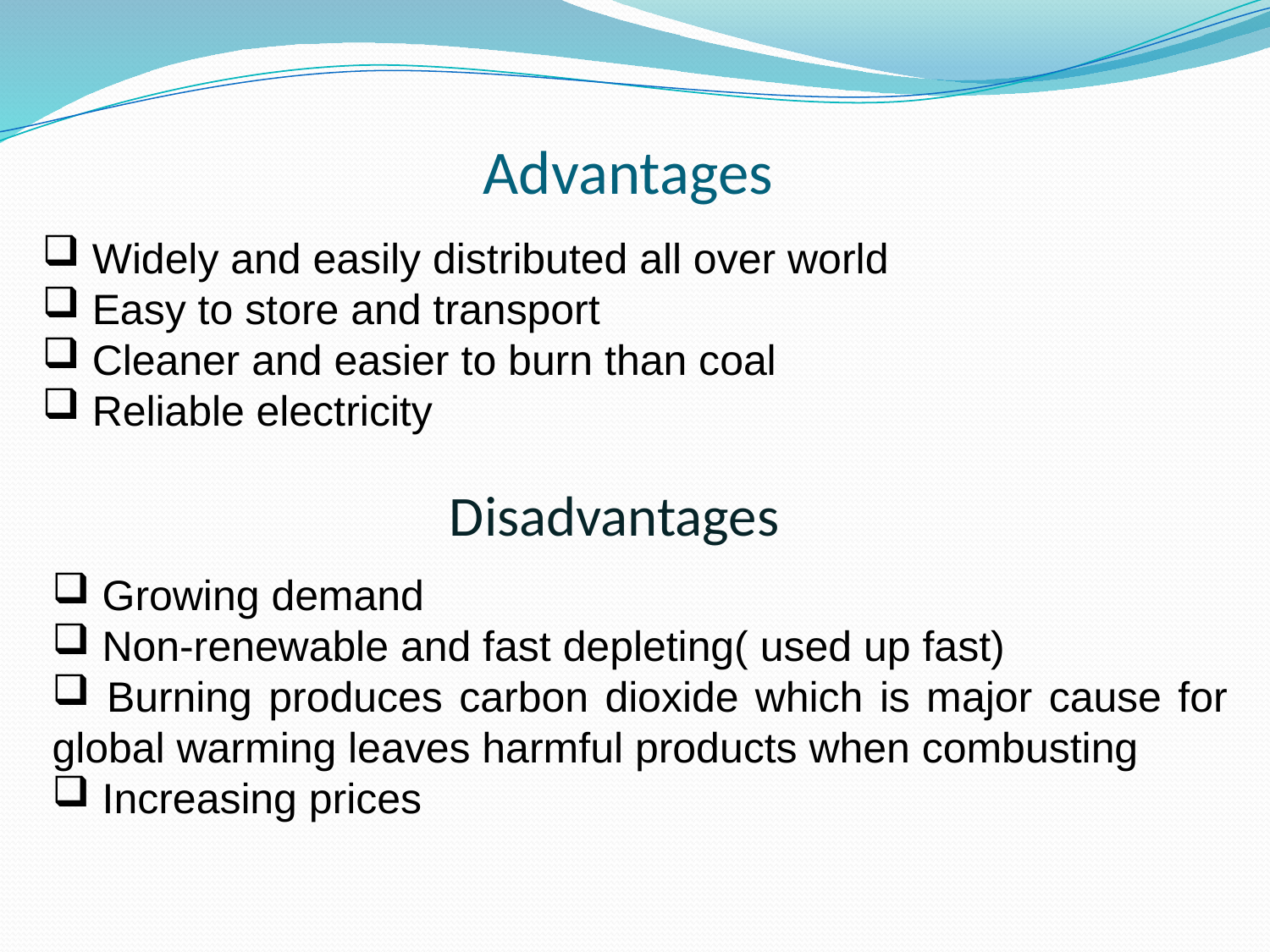

# Advantages
 Widely and easily distributed all over world
 Easy to store and transport
 Cleaner and easier to burn than coal
 Reliable electricity
Disadvantages
 Growing demand
 Non-renewable and fast depleting( used up fast)
 Burning produces carbon dioxide which is major cause for global warming leaves harmful products when combusting
 Increasing prices